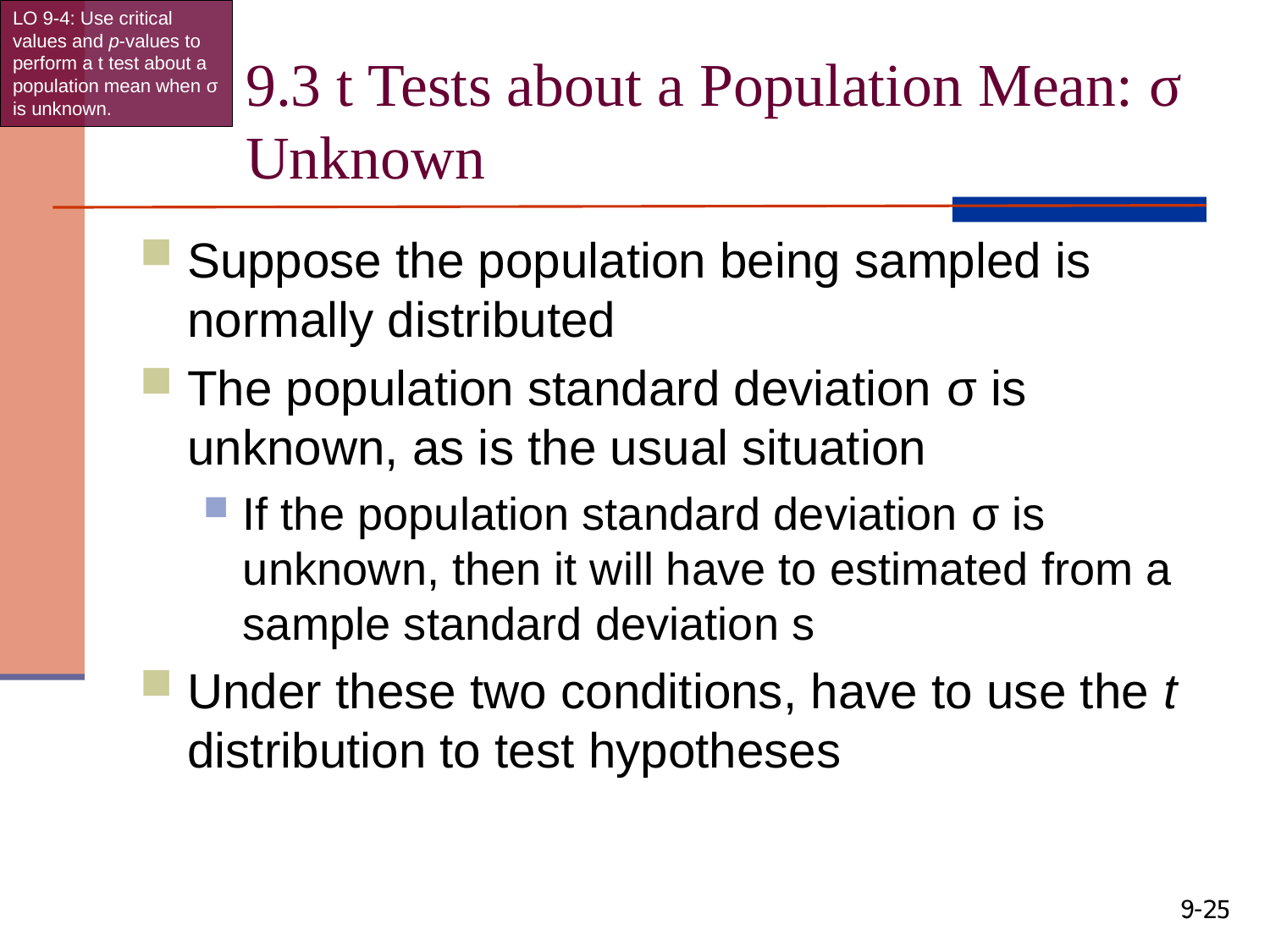

LO 9-4: Use critical values and p-values to perform a t test about a population mean when σ is unknown.
# 9.3 t Tests about a Population Mean: σ Unknown
Suppose the population being sampled is normally distributed
The population standard deviation σ is unknown, as is the usual situation
If the population standard deviation σ is unknown, then it will have to estimated from a sample standard deviation s
Under these two conditions, have to use the t distribution to test hypotheses
9-25